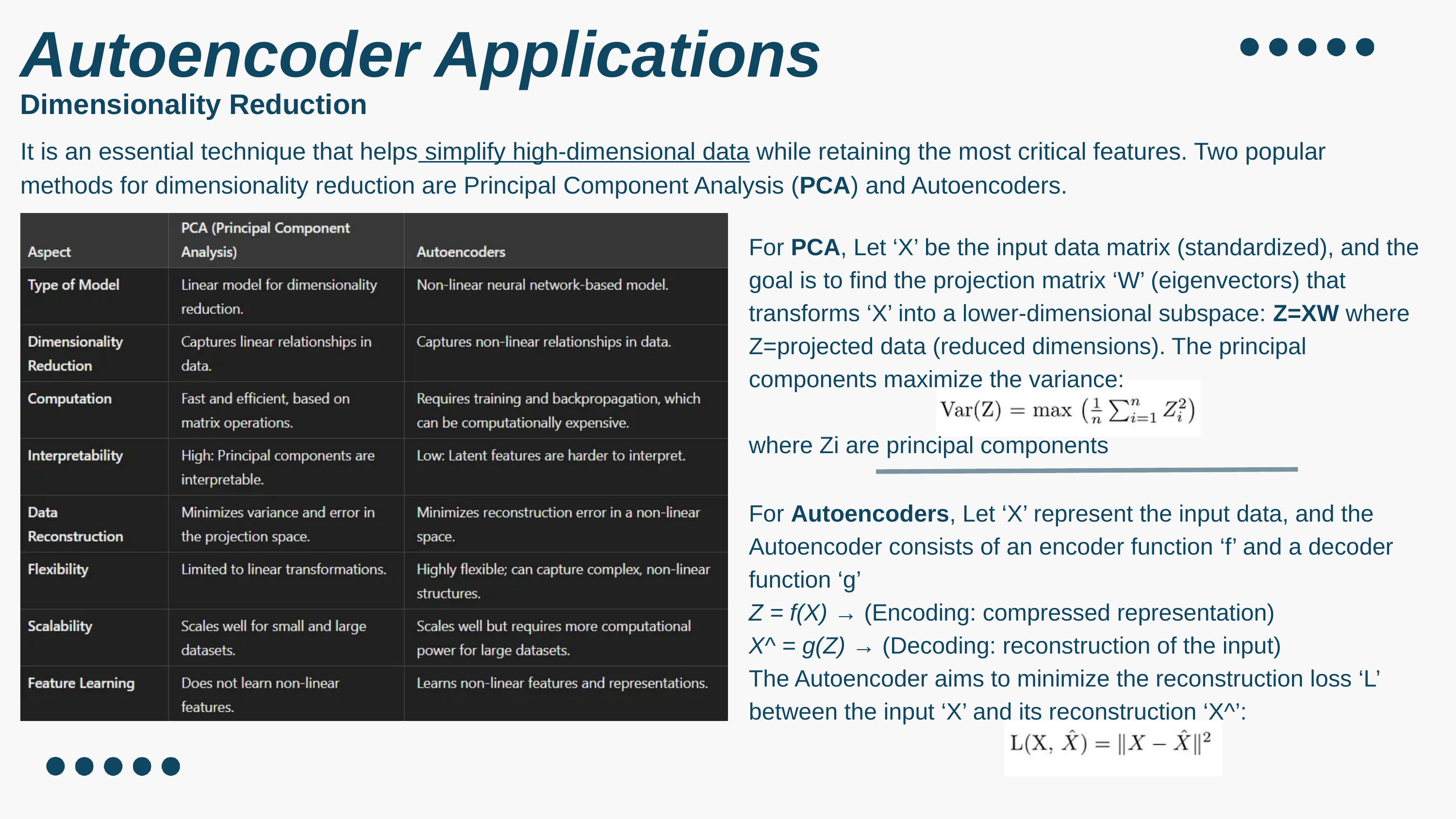

Autoencoder Applications

Dimensionality Reduction
It is an essential technique that helps simplify high-dimensional data while retaining the most critical features. Two popular methods for dimensionality reduction are Principal Component Analysis (PCA) and Autoencoders.

For PCA, Let ‘X’ be the input data matrix (standardized), and the goal is to find the projection matrix ‘W’ (eigenvectors) that transforms ‘X’ into a lower-dimensional subspace: Z=XW where Z=projected data (reduced dimensions). The principal components maximize the variance:

where Zi are principal components

For Autoencoders, Let ‘X’ represent the input data, and the Autoencoder consists of an encoder function ‘f’ and a decoder function ‘g’
Z = f(X) → (Encoding: compressed representation)
X^ = g(Z) → (Decoding: reconstruction of the input)
The Autoencoder aims to minimize the reconstruction loss ‘L’ between the input ‘X’ and its reconstruction ‘X^’: